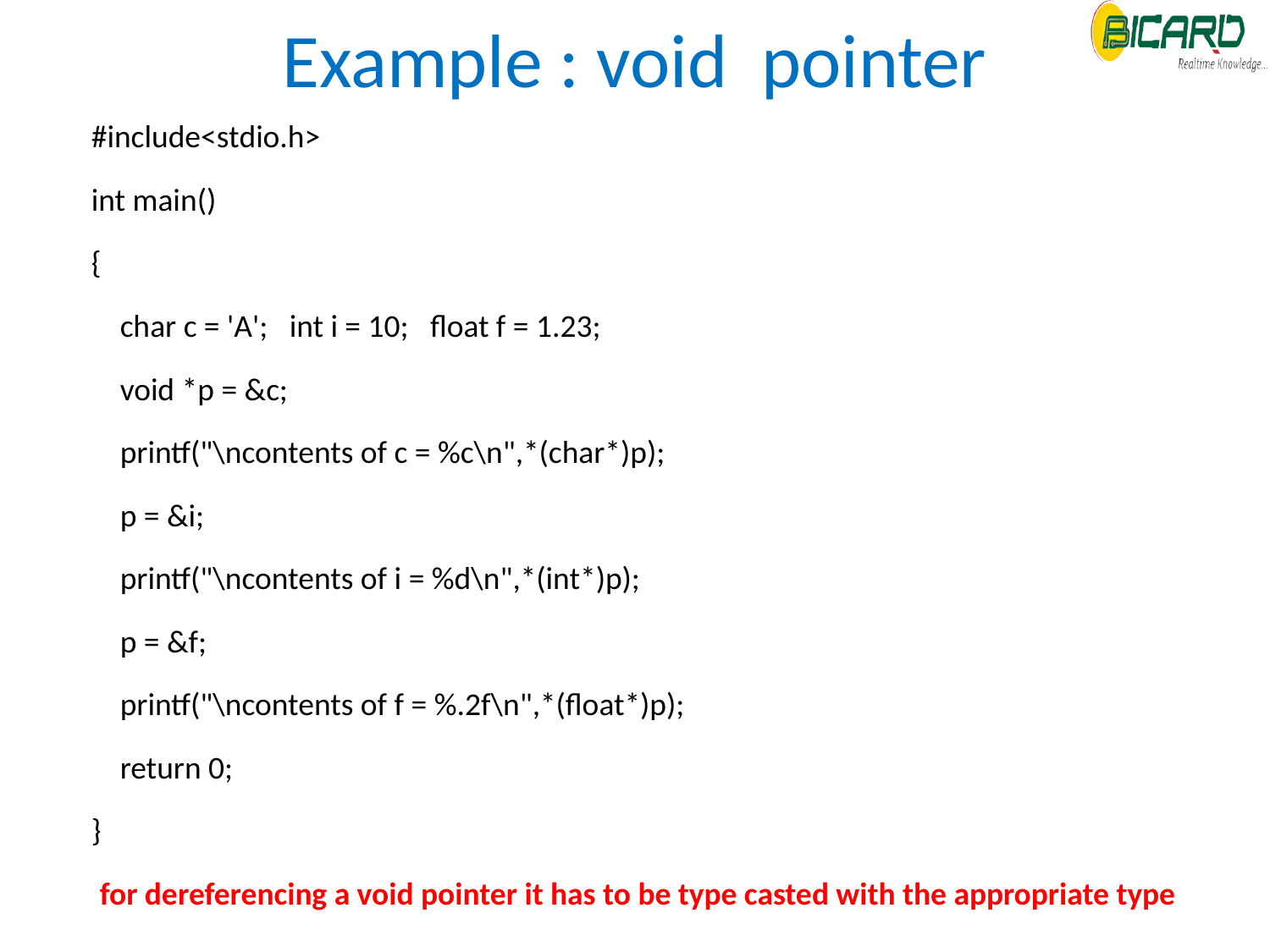

Example : void  pointer
#include<stdio.h>
int main()
{
    char c = 'A';   int i = 10;   float f = 1.23;
    void *p = &c;
    printf("\ncontents of c = %c\n",*(char*)p);
    p = &i;
    printf("\ncontents of i = %d\n",*(int*)p);
    p = &f;
    printf("\ncontents of f = %.2f\n",*(float*)p);
    return 0;
}
for dereferencing a void pointer it has to be type casted with the appropriate type